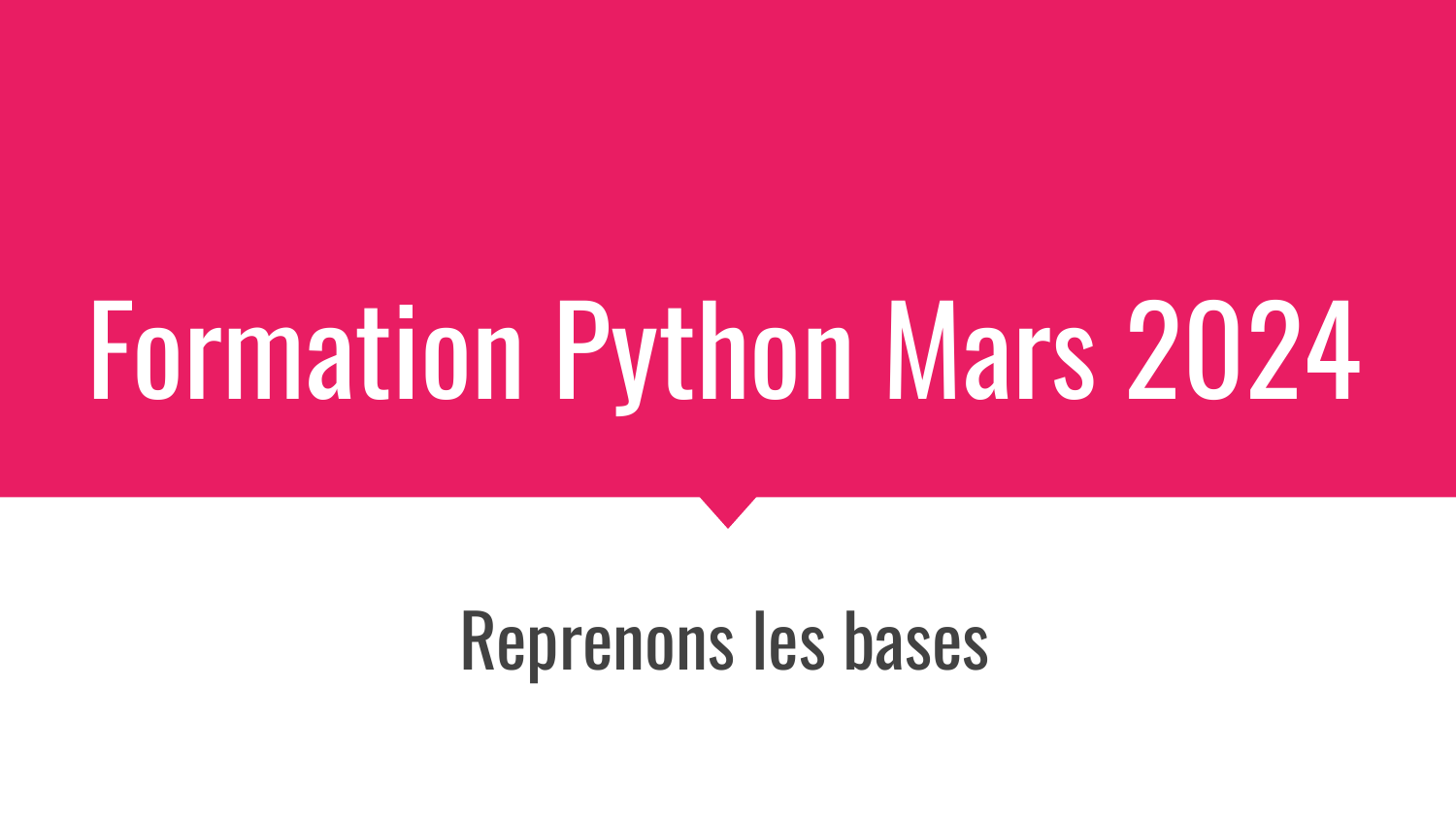

# Formation Python Mars 2024
Reprenons les bases